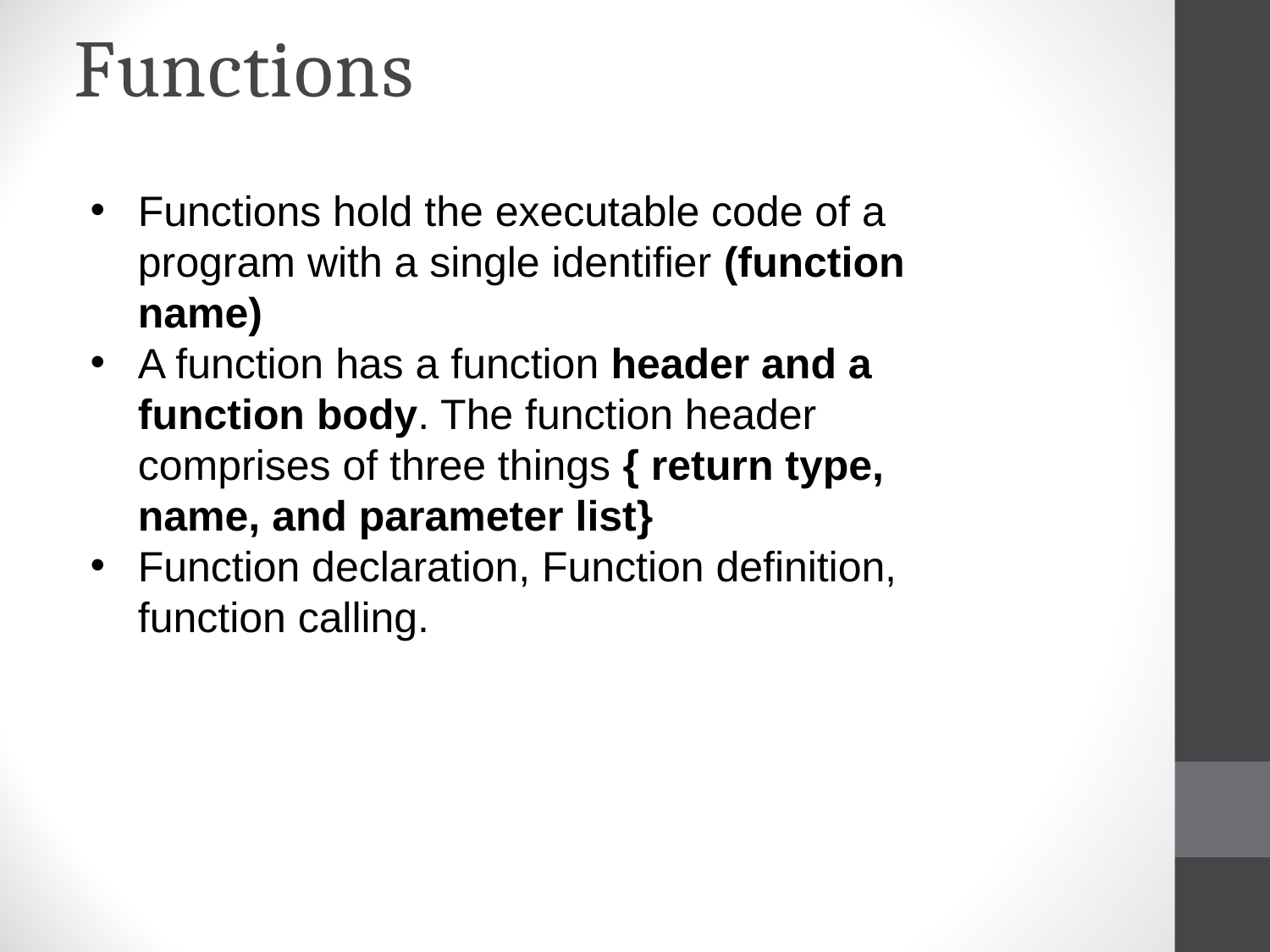

# Functions
Functions hold the executable code of a program with a single identifier (function name)
A function has a function header and a function body. The function header comprises of three things { return type, name, and parameter list}
Function declaration, Function definition, function calling.